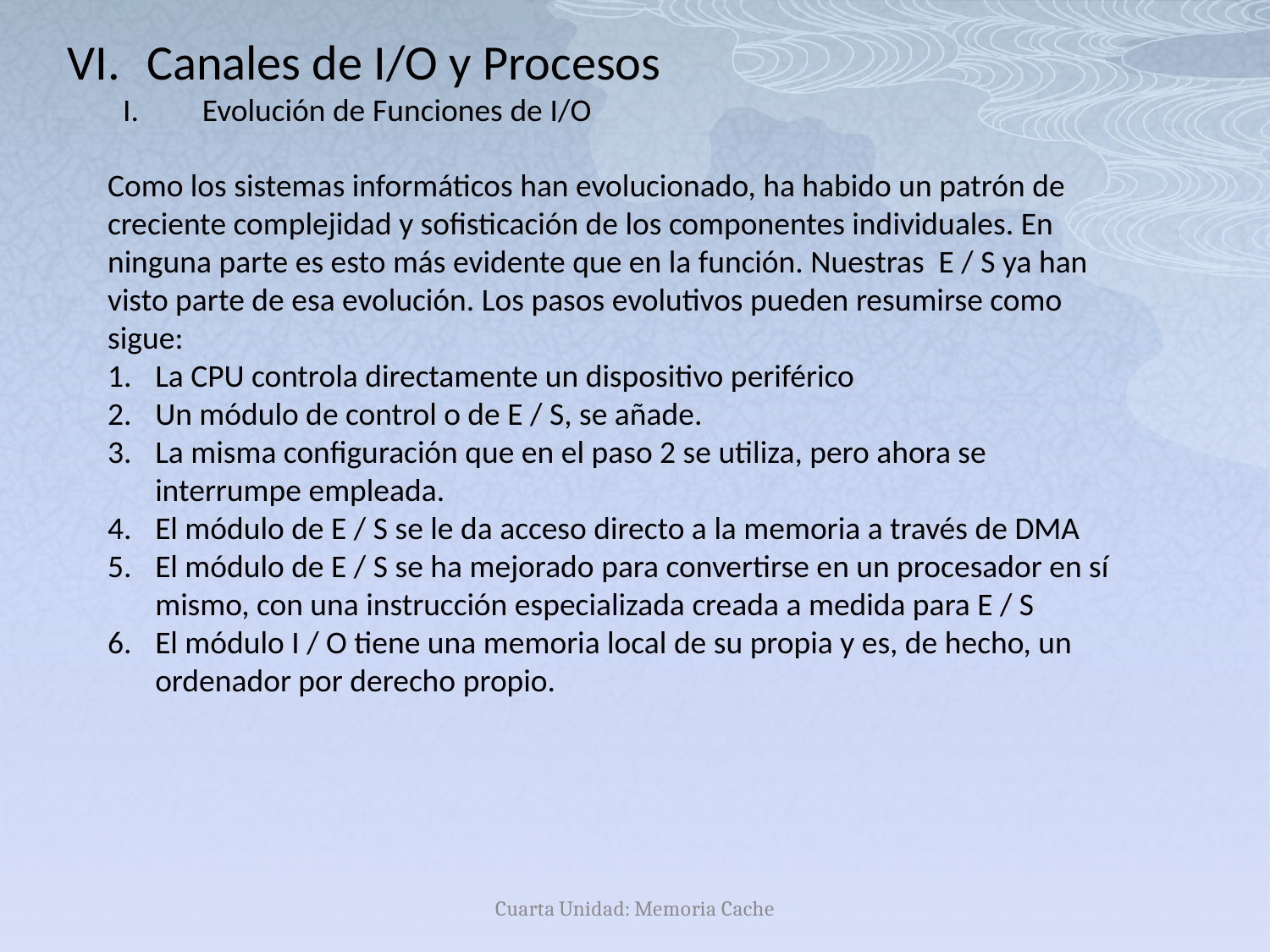

Canales de I/O y Procesos
Evolución de Funciones de I/O
Como los sistemas informáticos han evolucionado, ha habido un patrón de creciente complejidad y sofisticación de los componentes individuales. En ninguna parte es esto más evidente que en la función. Nuestras  E / S ya han visto parte de esa evolución. Los pasos evolutivos pueden resumirse como sigue:
La CPU controla directamente un dispositivo periférico
Un módulo de control o de E / S, se añade.
La misma configuración que en el paso 2 se utiliza, pero ahora se interrumpe empleada.
El módulo de E / S se le da acceso directo a la memoria a través de DMA
El módulo de E / S se ha mejorado para convertirse en un procesador en sí mismo, con una instrucción especializada creada a medida para E / S
El módulo I / O tiene una memoria local de su propia y es, de hecho, un ordenador por derecho propio.

Cuarta Unidad: Memoria Cache